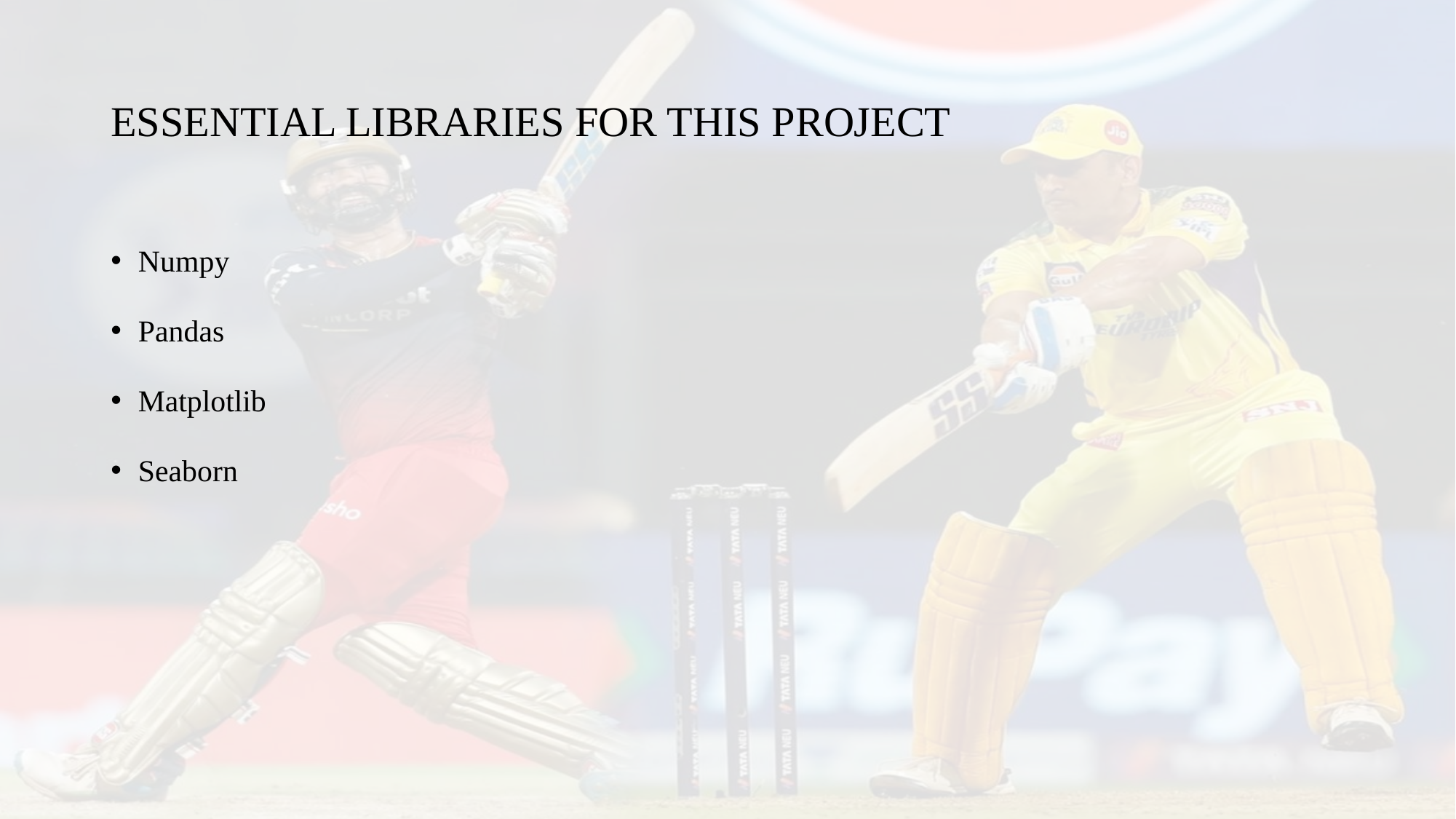

# ESSENTIAL LIBRARIES FOR THIS PROJECT
Numpy
Pandas
Matplotlib
Seaborn